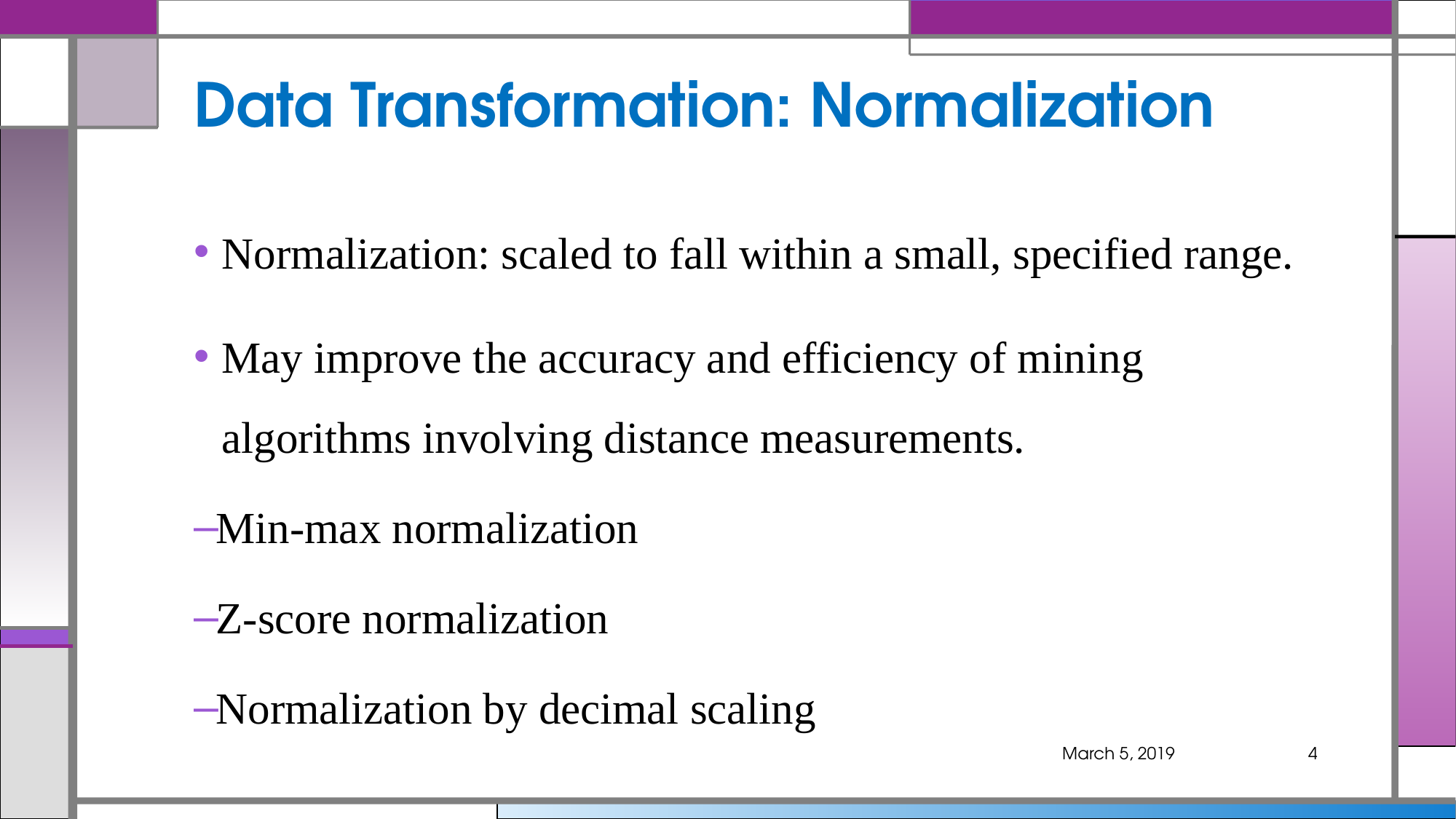

Data Transformation: Normalization
Normalization: scaled to fall within a small, specified range.
May improve the accuracy and efficiency of mining algorithms involving distance measurements.
Min-max normalization
Z-score normalization
Normalization by decimal scaling

March 5, 2019
4